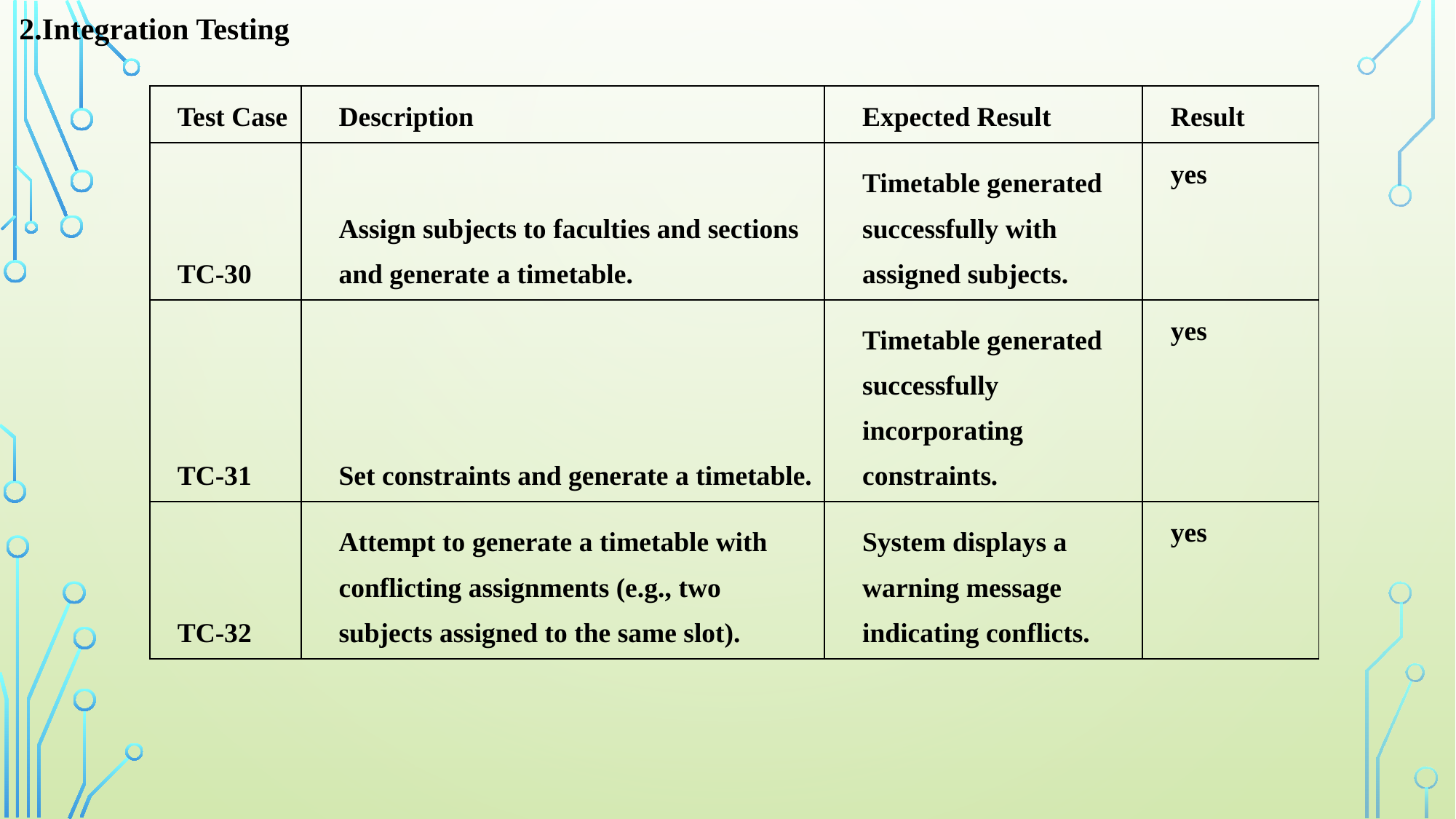

2.Integration Testing
| Test Case | Description | Expected Result | Result |
| --- | --- | --- | --- |
| TC-30 | Assign subjects to faculties and sections and generate a timetable. | Timetable generated successfully with assigned subjects. | yes |
| TC-31 | Set constraints and generate a timetable. | Timetable generated successfully incorporating constraints. | yes |
| TC-32 | Attempt to generate a timetable with conflicting assignments (e.g., two subjects assigned to the same slot). | System displays a warning message indicating conflicts. | yes |